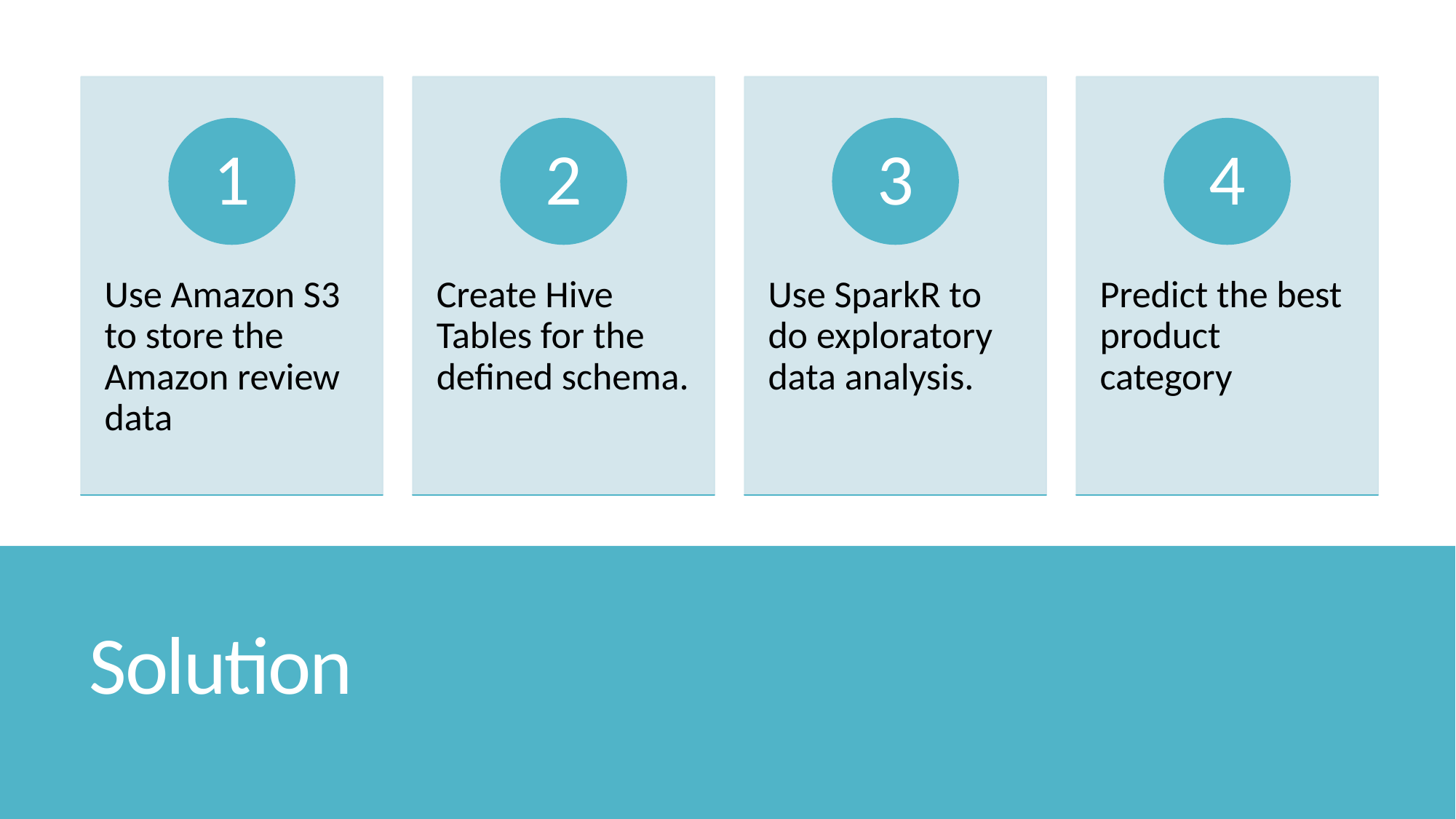

Use Amazon S3 to store the Amazon review data
1
Create Hive Tables for the defined schema.
2
Use SparkR to do exploratory data analysis.
3
Predict the best product category
4

# Solution